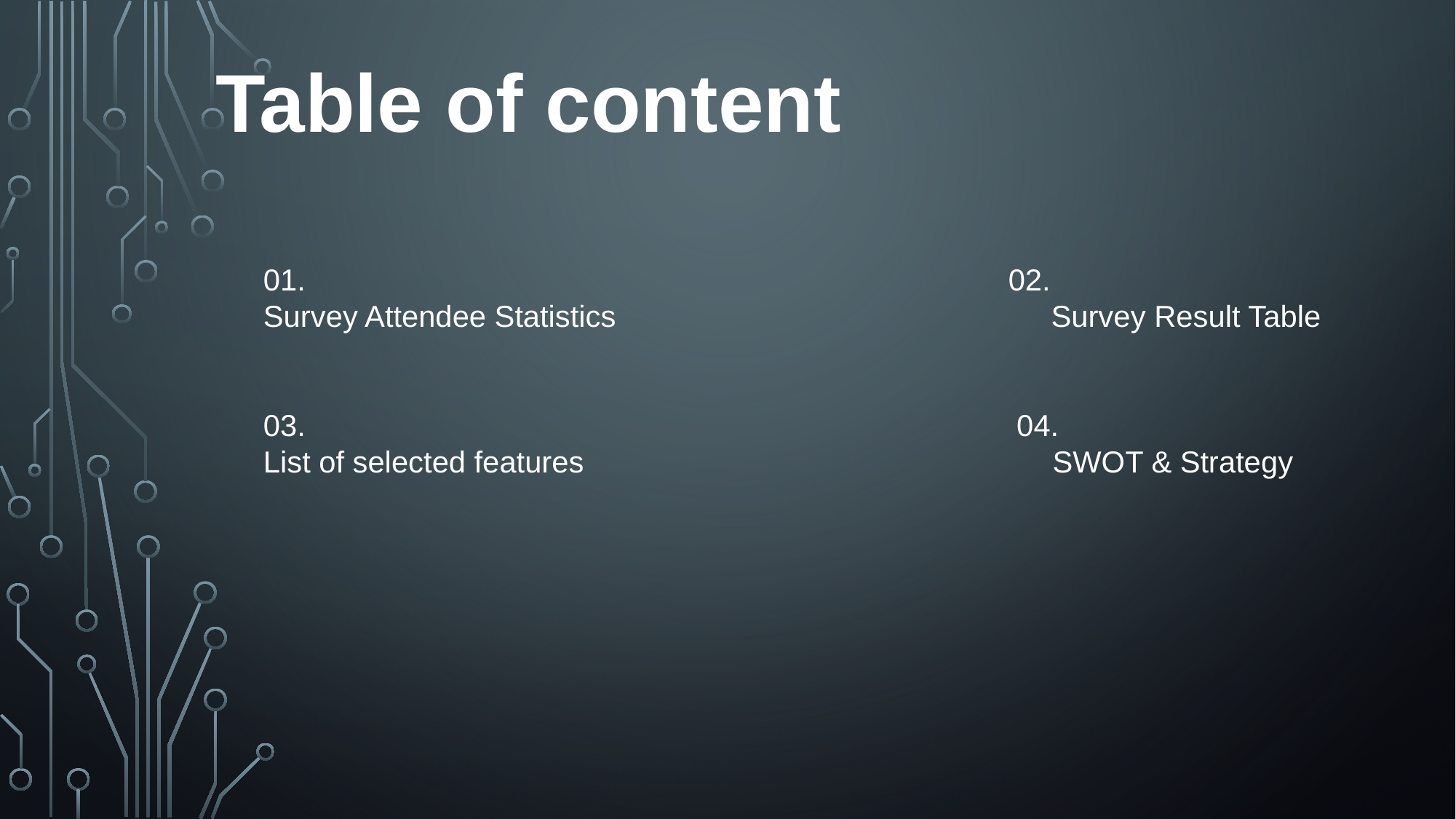

Table of content
01.                                                                                    02.
Survey Attendee Statistics                                                    Survey Result Table

03.                                                                                     04.
List of selected features                                                        SWOT & Strategy